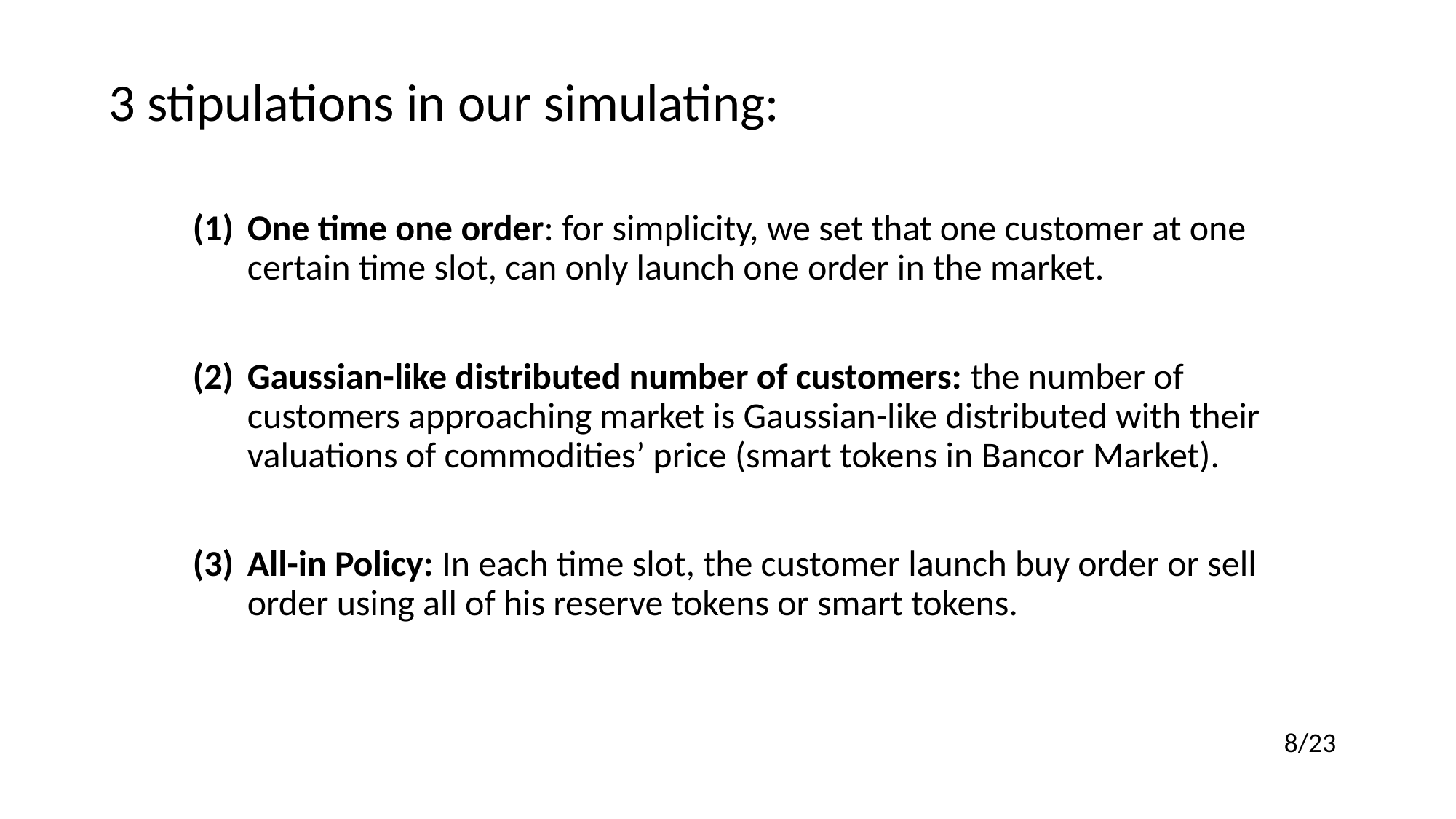

# 3 stipulations in our simulating:
One time one order: for simplicity, we set that one customer at one certain time slot, can only launch one order in the market.

Gaussian-like distributed number of customers: the number of customers approaching market is Gaussian-like distributed with their valuations of commodities’ price (smart tokens in Bancor Market).

All-in Policy: In each time slot, the customer launch buy order or sell order using all of his reserve tokens or smart tokens.

8/23